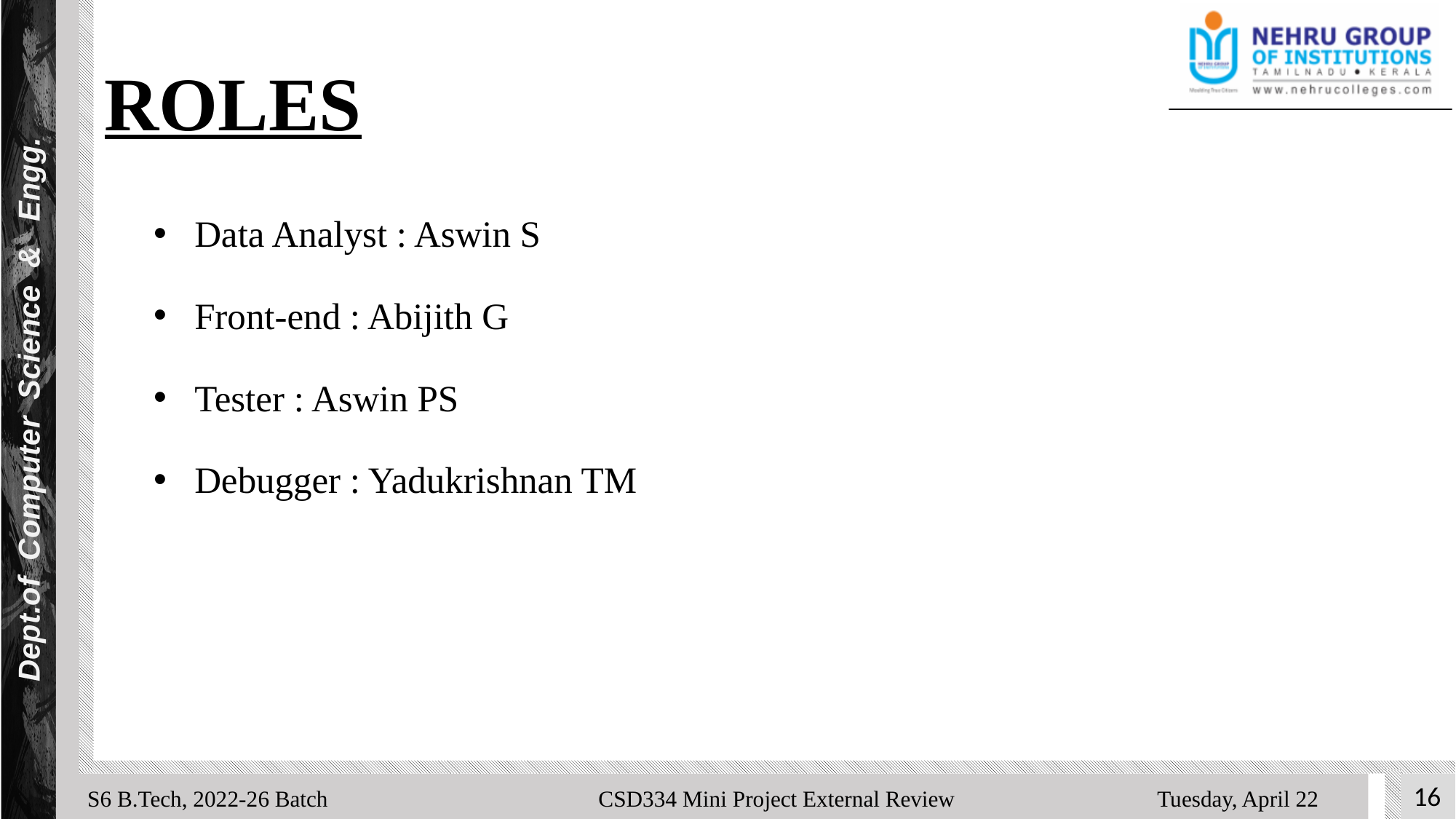

Dept.of  Computer  Science  &   Engg.

# ROLES
Data Analyst : Aswin S
Front-end : Abijith G
Tester : Aswin PS
Debugger : Yadukrishnan TM

S6 B.Tech, 2022-26 Batch                                                CSD334 Mini Project External Review                                    Tuesday, April 22
16